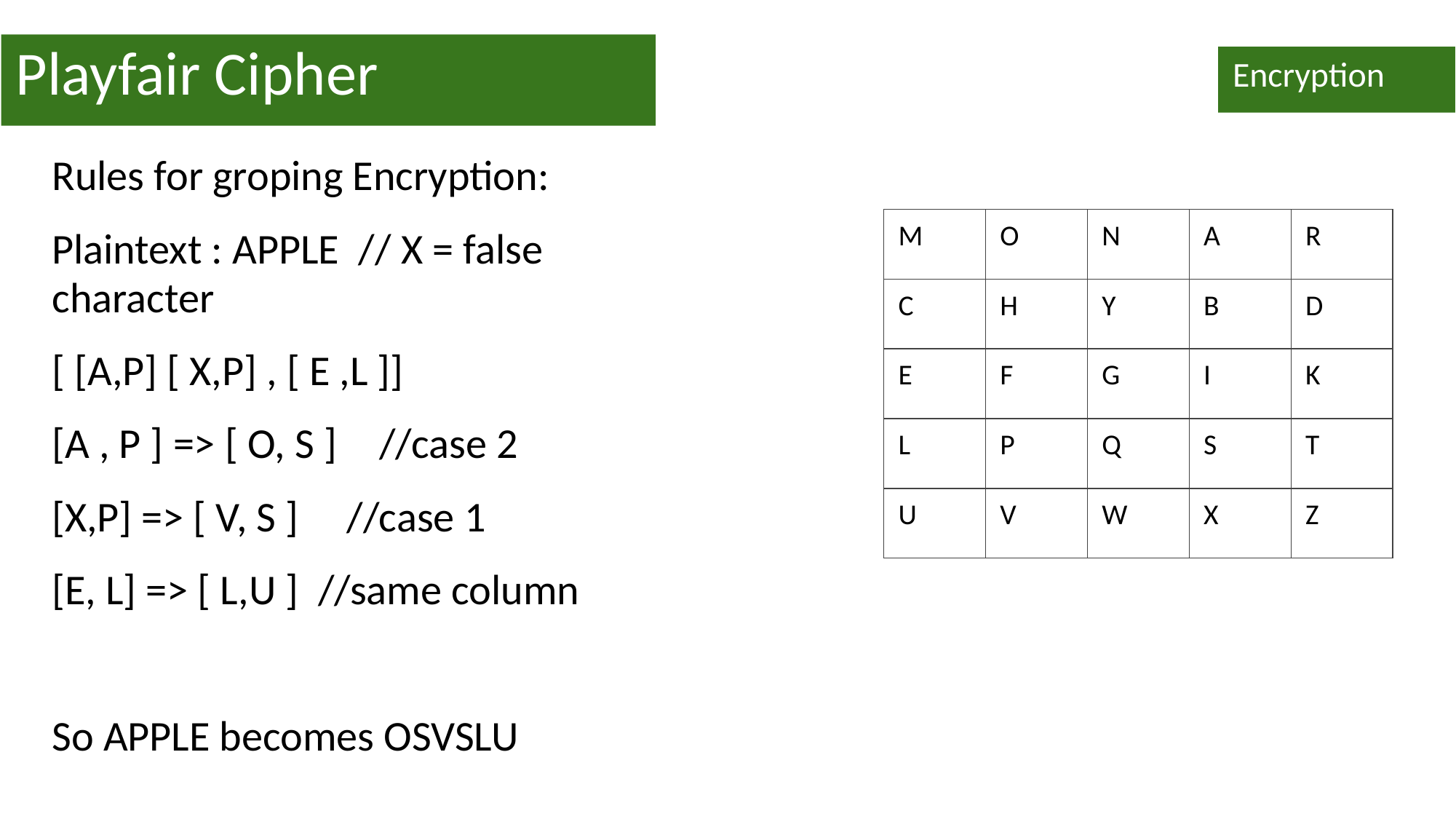

# Playfair Cipher
Encryption
Rules for groping Encryption:
Plaintext : APPLE  // X = false character
[ [A,P] [ X,P] , [ E ,L ]]
[A , P ] => [ O, S ] 	//case 2
[X,P] => [ V, S ]     //case 1
[E, L] => [ L,U ]  //same column

So APPLE becomes OSVSLU

| M | O | N | A | R |
| --- | --- | --- | --- | --- |
| C | H | Y | B | D |
| E | F | G | I | K |
| L | P | Q | S | T |
| U | V | W | X | Z |